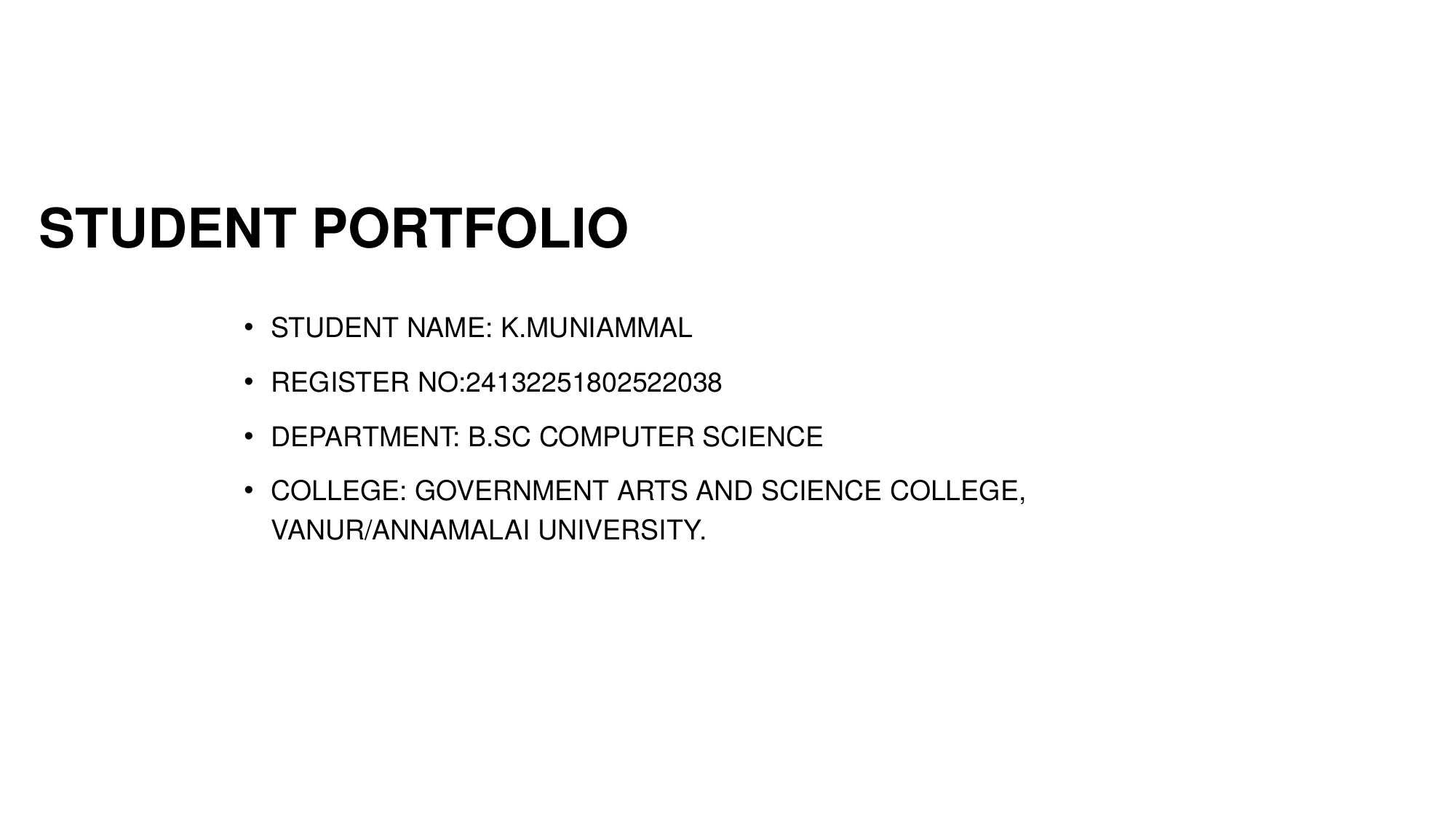

# STUDENT PORTFOLIO
STUDENT NAME: K.MUNIAMMAL
REGISTER NO:24132251802522038
DEPARTMENT: B.SC COMPUTER SCIENCE
COLLEGE: GOVERNMENT ARTS AND SCIENCE COLLEGE, VANUR/ANNAMALAI UNIVERSITY.